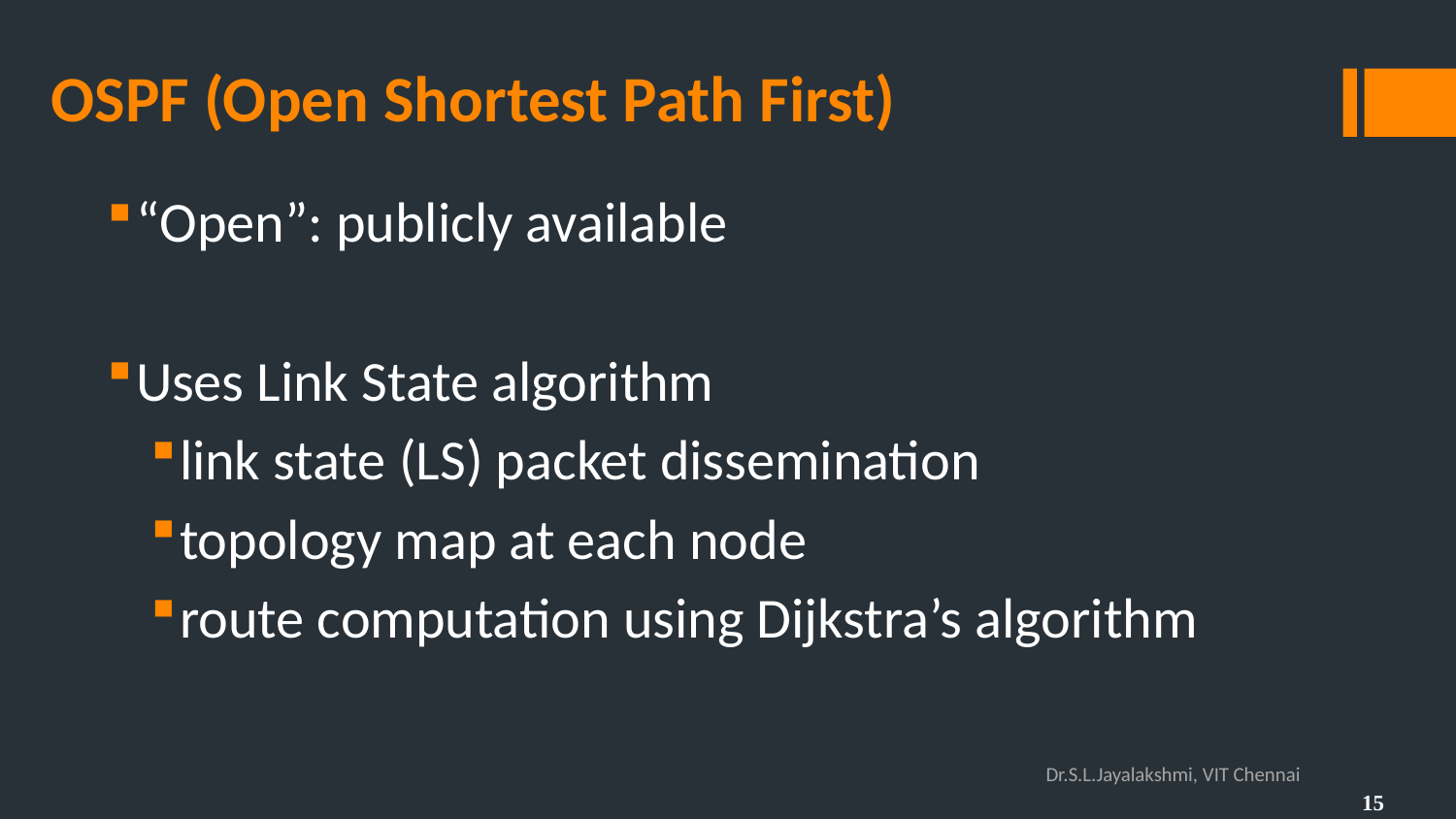

# OSPF (Open Shortest Path First)
“Open”: publicly available

Uses Link State algorithm
link state (LS) packet dissemination
topology map at each node
route computation using Dijkstra’s algorithm
Dr.S.L.Jayalakshmi, VIT Chennai
15